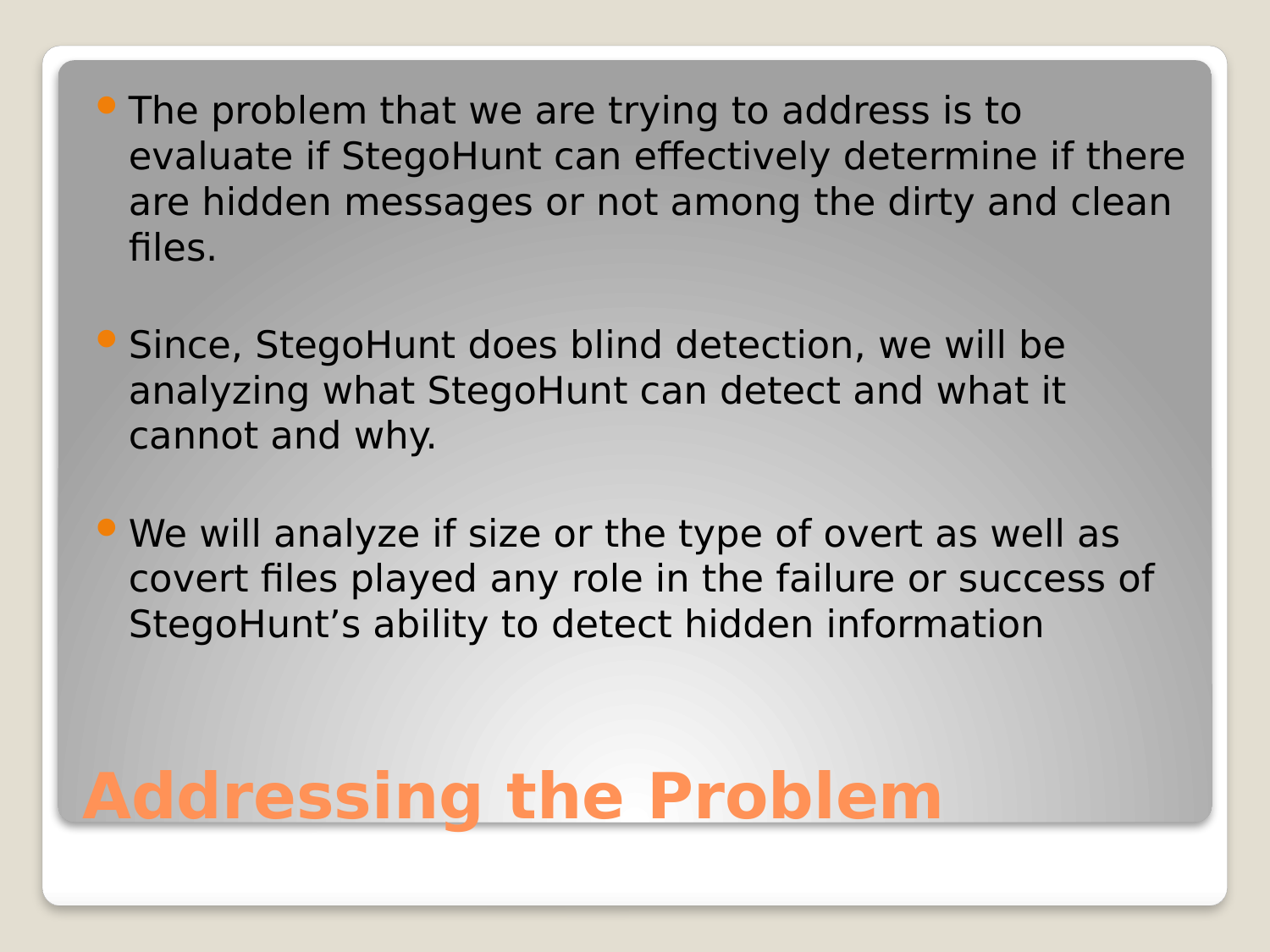

The problem that we are trying to address is to evaluate if StegoHunt can effectively determine if there are hidden messages or not among the dirty and clean files.

Since, StegoHunt does blind detection, we will be analyzing what StegoHunt can detect and what it cannot and why.

We will analyze if size or the type of overt as well as covert files played any role in the failure or success of StegoHunt’s ability to detect hidden information

# Addressing the Problem